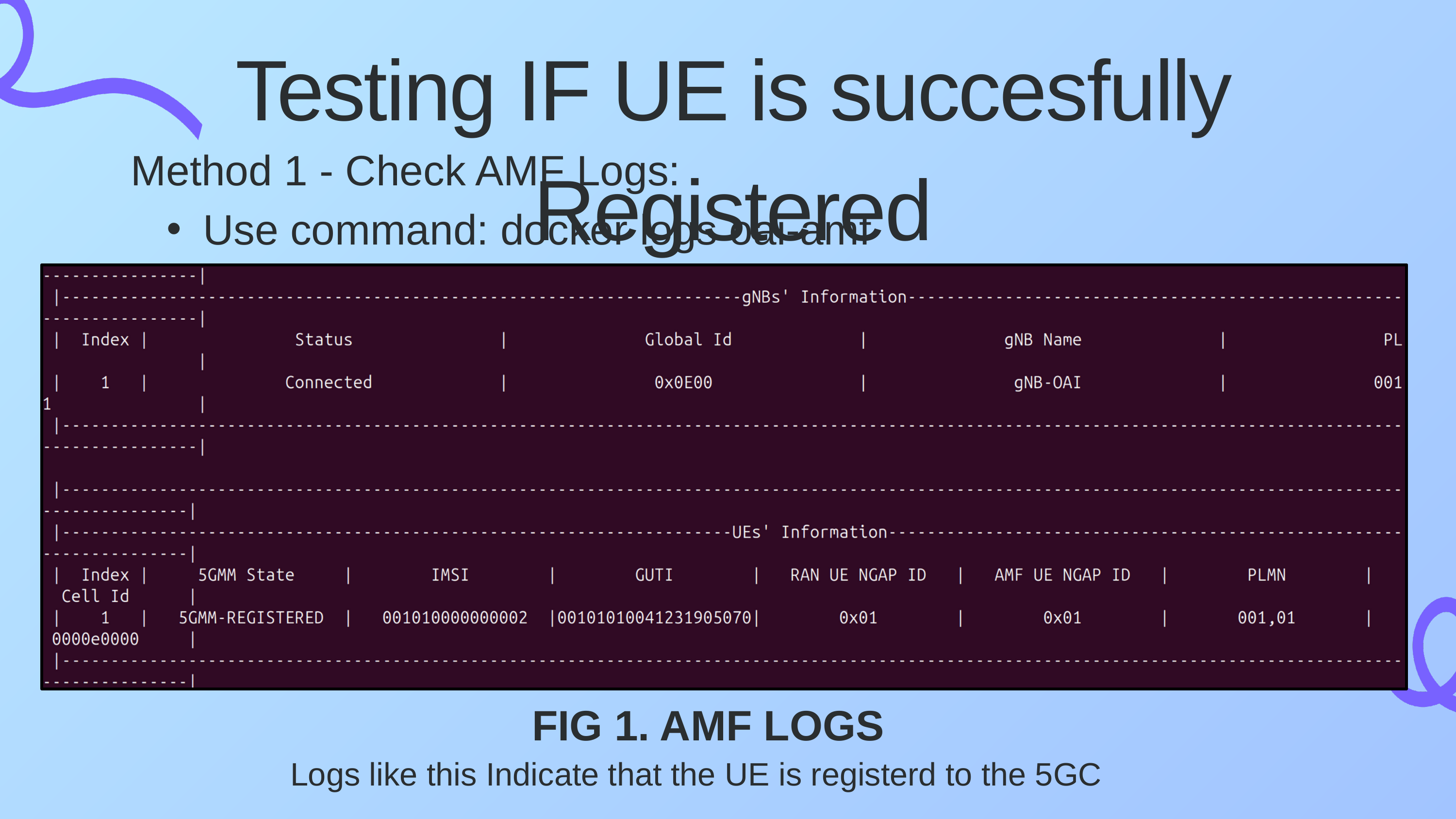

Testing IF UE is succesfully Registered
Method 1 - Check AMF Logs:
Use command: docker logs oai-amf

FIG 1. AMF LOGS
Logs like this Indicate that the UE is registerd to the 5GC